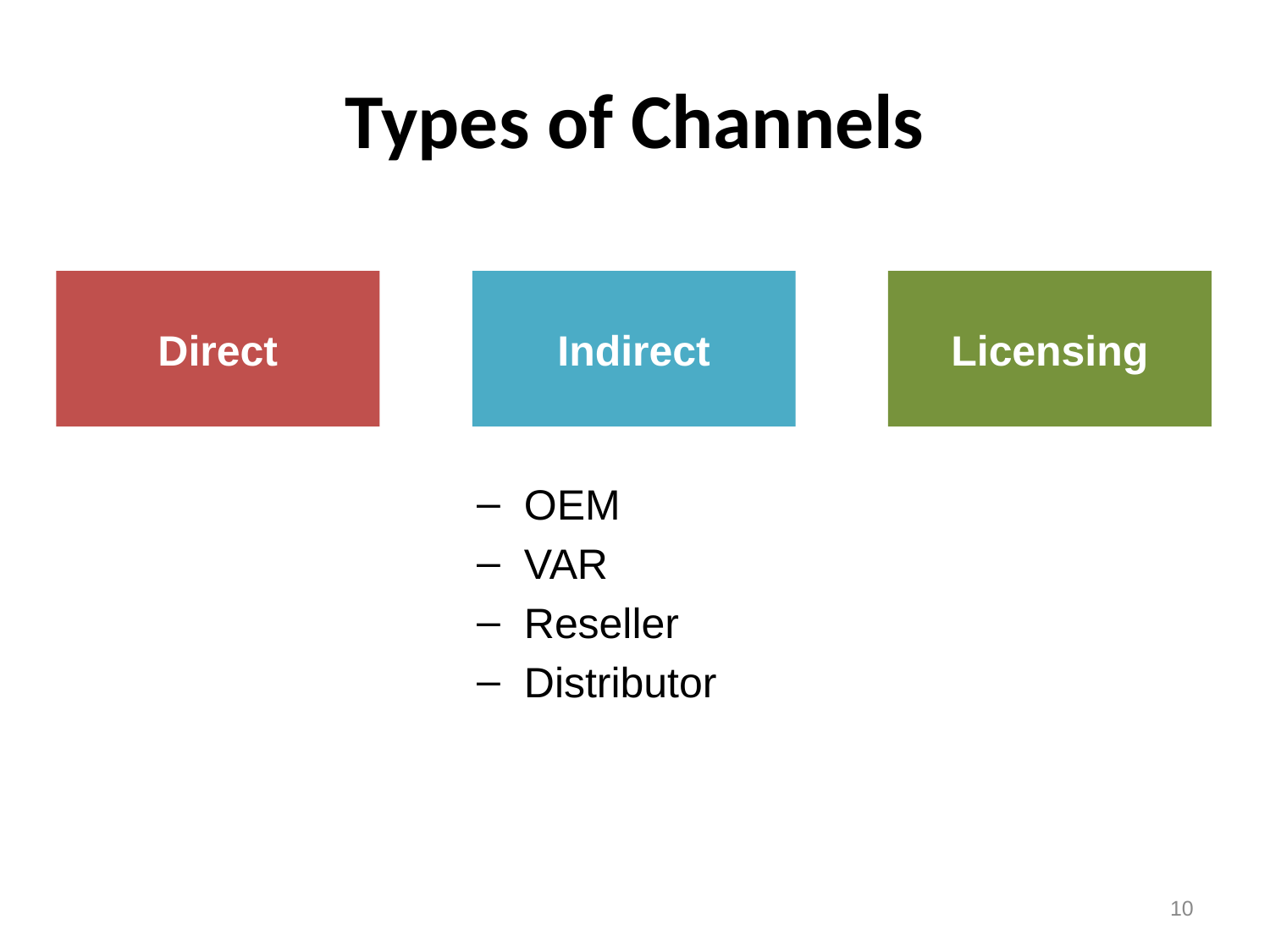

# Types of Channels
Direct
Indirect
Licensing
OEM
VAR
Reseller
Distributor
10